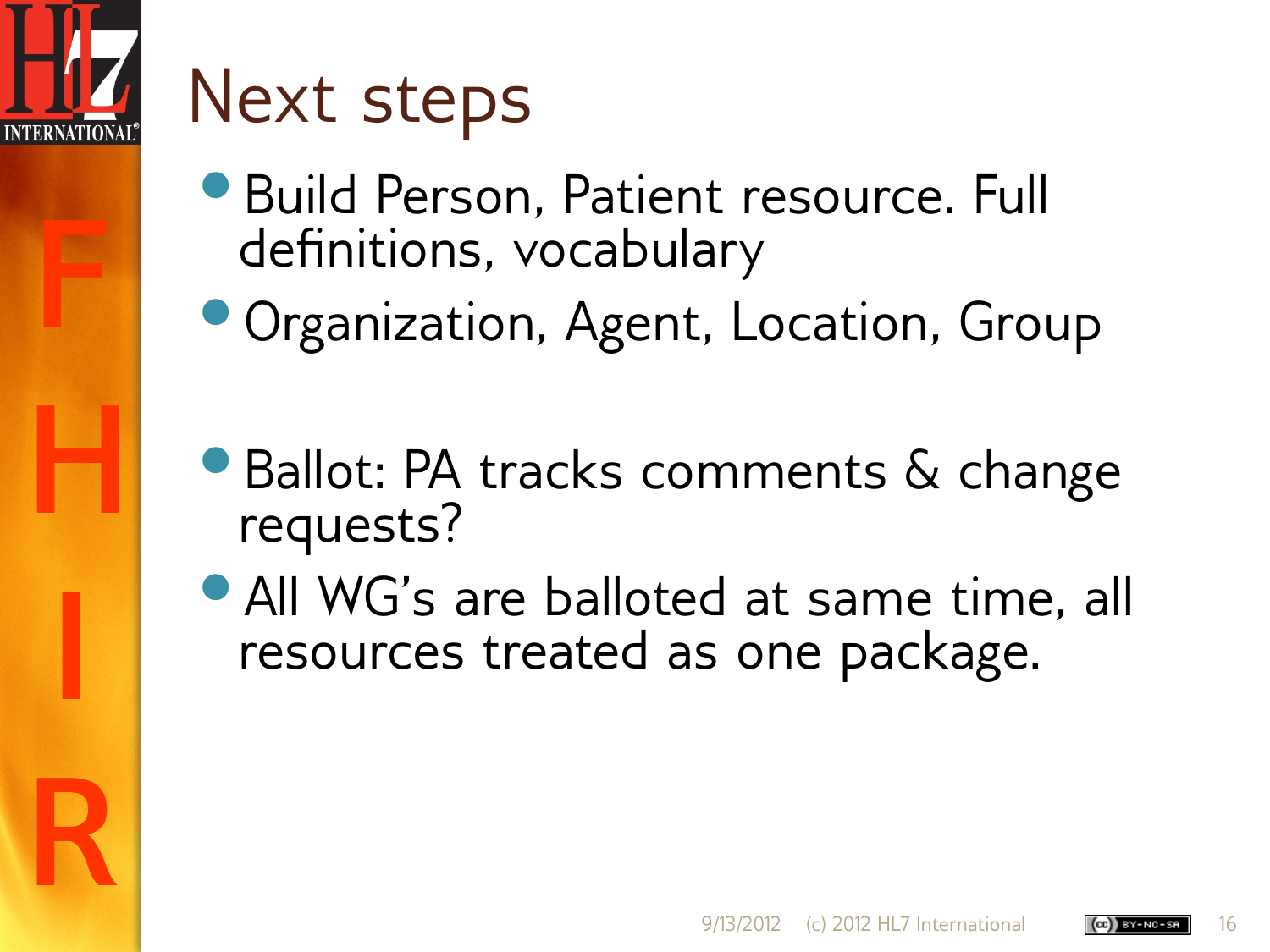

# Next steps
Build Person, Patient resource. Full definitions, vocabulary
Organization, Agent, Location, Group

Ballot: PA tracks comments & change requests?
All WG’s are balloted at same time, all resources treated as one package.

9/13/2012
(c) 2012 HL7 International
16